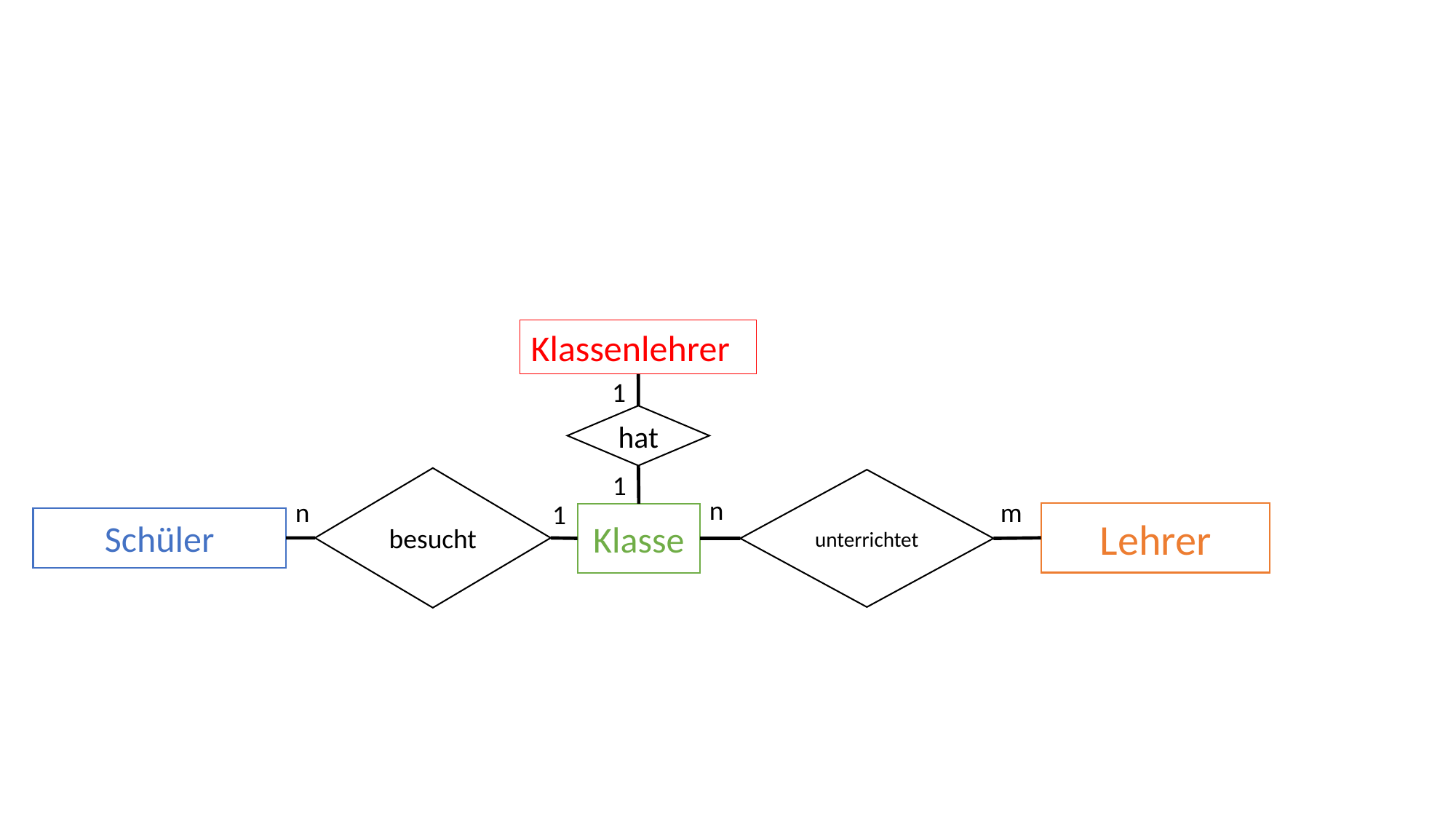

Klassenlehrer
1
hat
1
besucht
unterrichtet
n
n
m
1
Lehrer
Klasse
Schüler